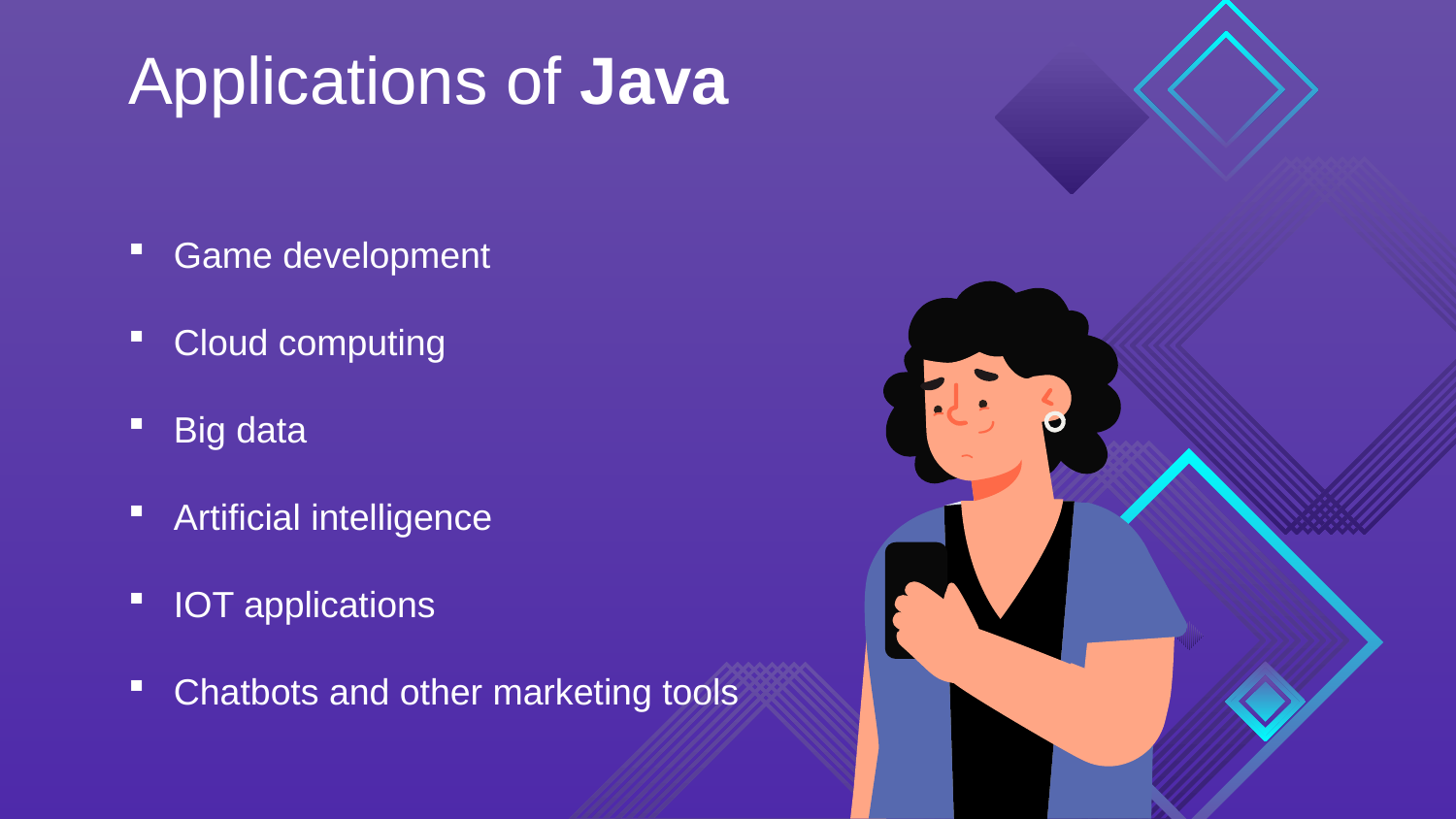

# Applications of Java
Game development
Cloud computing
Big data
Artificial intelligence
IOT applications
Chatbots and other marketing tools